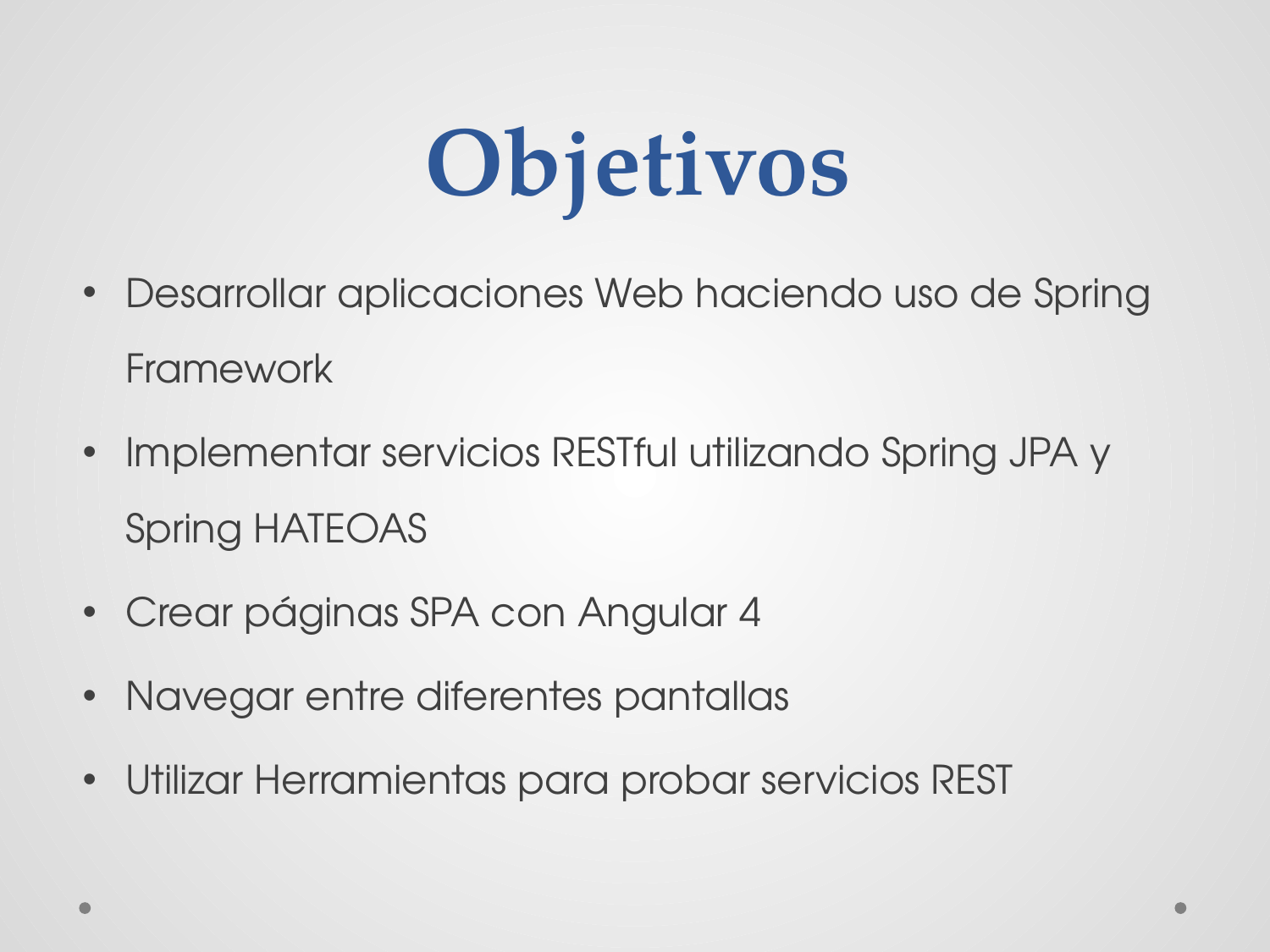

# Objetivos
Desarrollar aplicaciones Web haciendo uso de Spring Framework
Implementar servicios RESTful utilizando Spring JPA y Spring HATEOAS
Crear páginas SPA con Angular 4
Navegar entre diferentes pantallas
Utilizar Herramientas para probar servicios REST